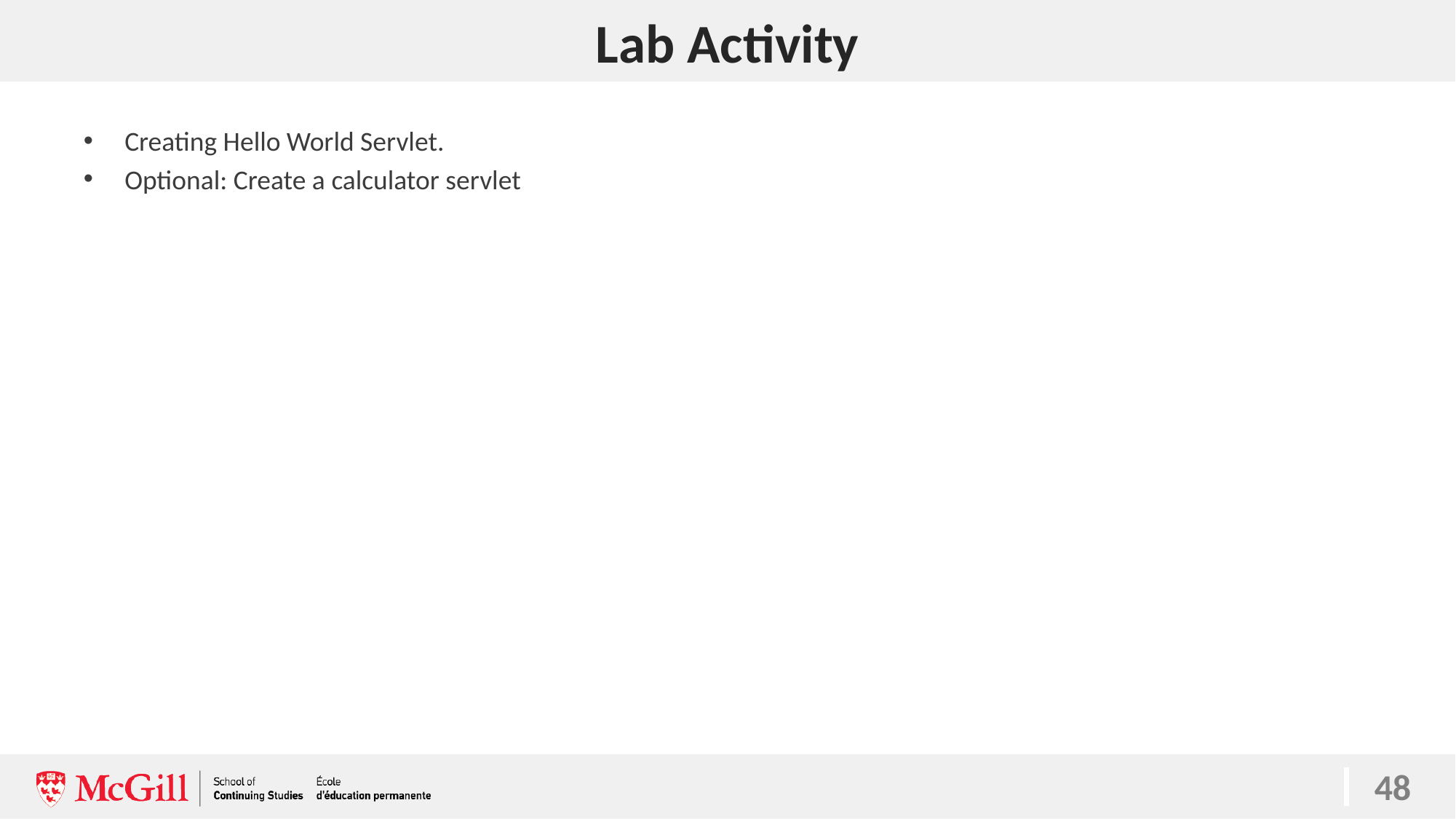

# Lab Activity
Creating Hello World Servlet.
Optional: Create a calculator servlet